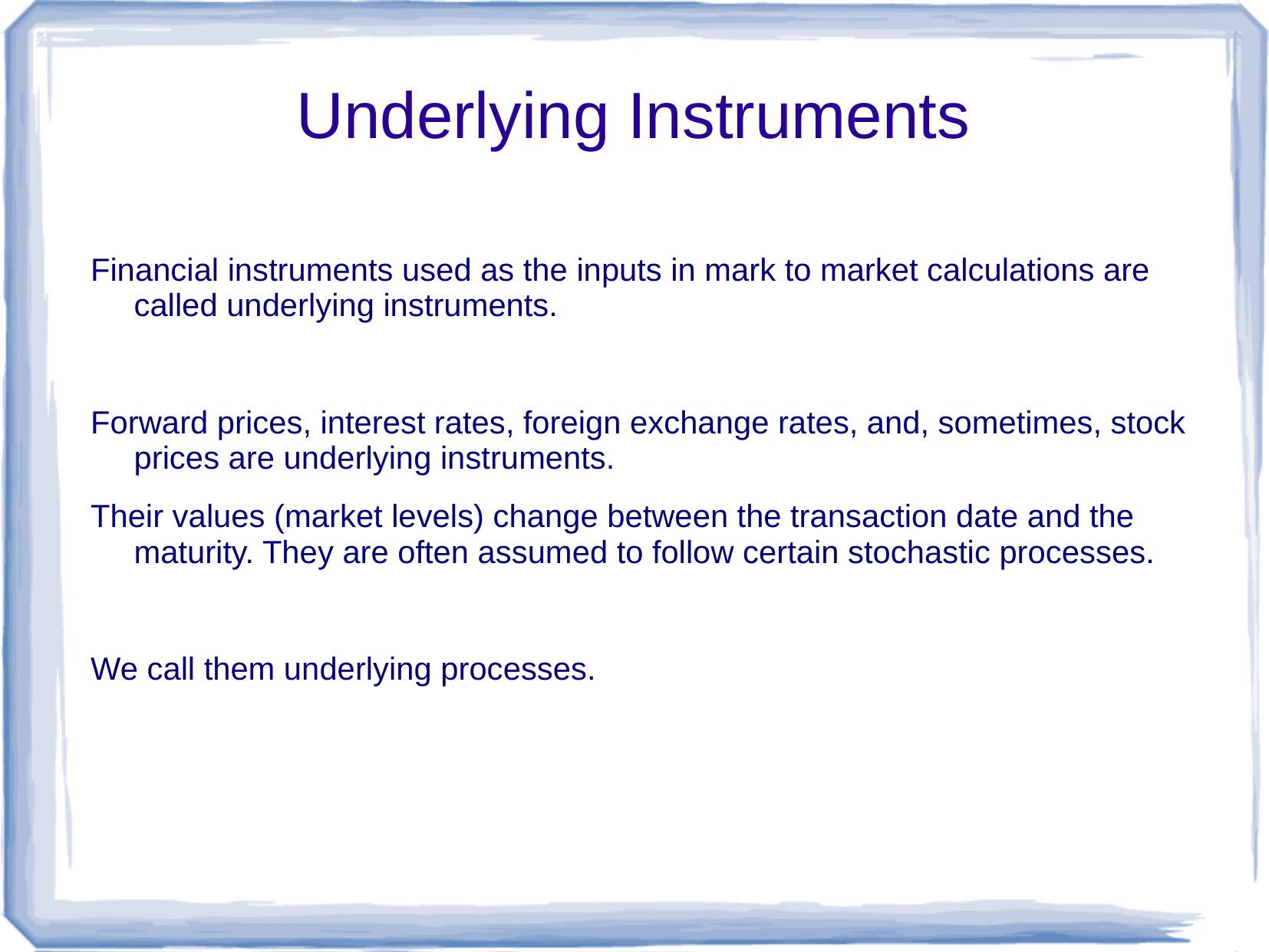

# Underlying Instruments
Financial instruments used as the inputs in mark to market calculations are called underlying instruments.

Forward prices, interest rates, foreign exchange rates, and, sometimes, stock prices are underlying instruments.
Their values (market levels) change between the transaction date and the maturity. They are often assumed to follow certain stochastic processes.

We call them underlying processes.